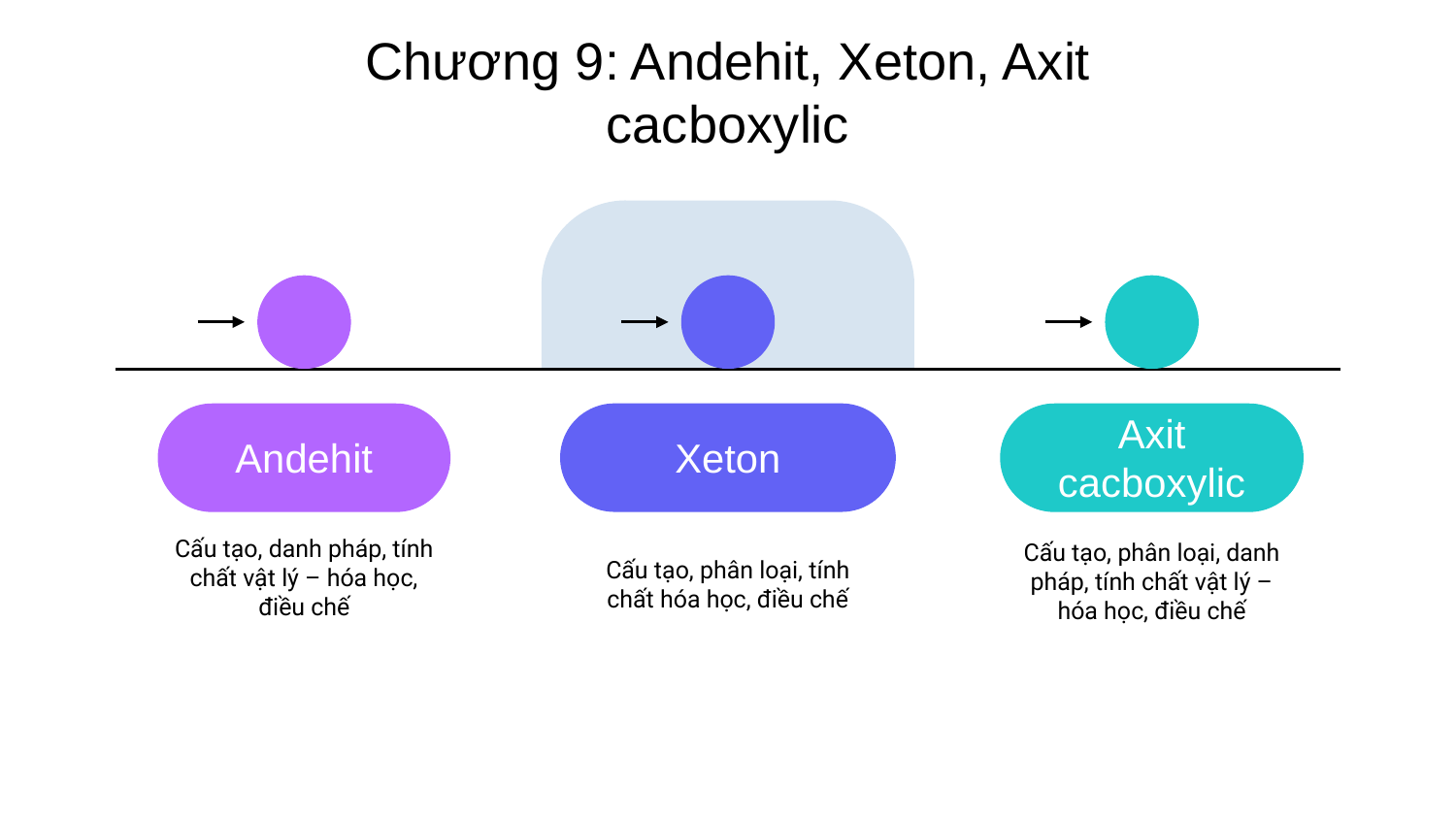

# Chương 9: Andehit, Xeton, Axit cacboxylic

Xeton
Cấu tạo, phân loại, tính chất hóa học, điều chế
Axit cacboxylic
Cấu tạo, phân loại, danh pháp, tính chất vật lý – hóa học, điều chế
Andehit
Cấu tạo, danh pháp, tính chất vật lý – hóa học, điều chế